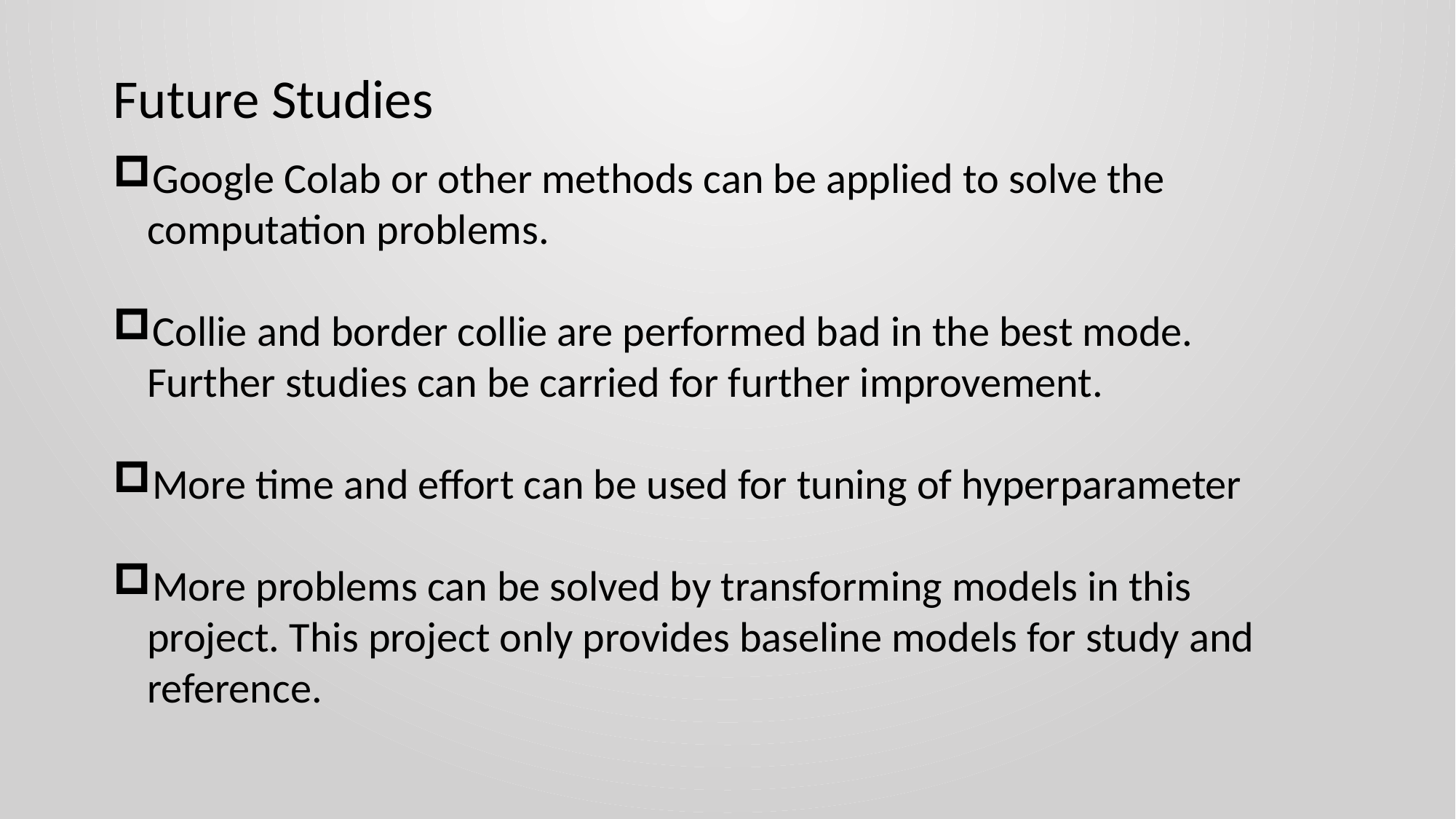

Future Studies
Google Colab or other methods can be applied to solve the computation problems.

Collie and border collie are performed bad in the best mode. Further studies can be carried for further improvement.

More time and effort can be used for tuning of hyperparameter

More problems can be solved by transforming models in this project. This project only provides baseline models for study and reference.